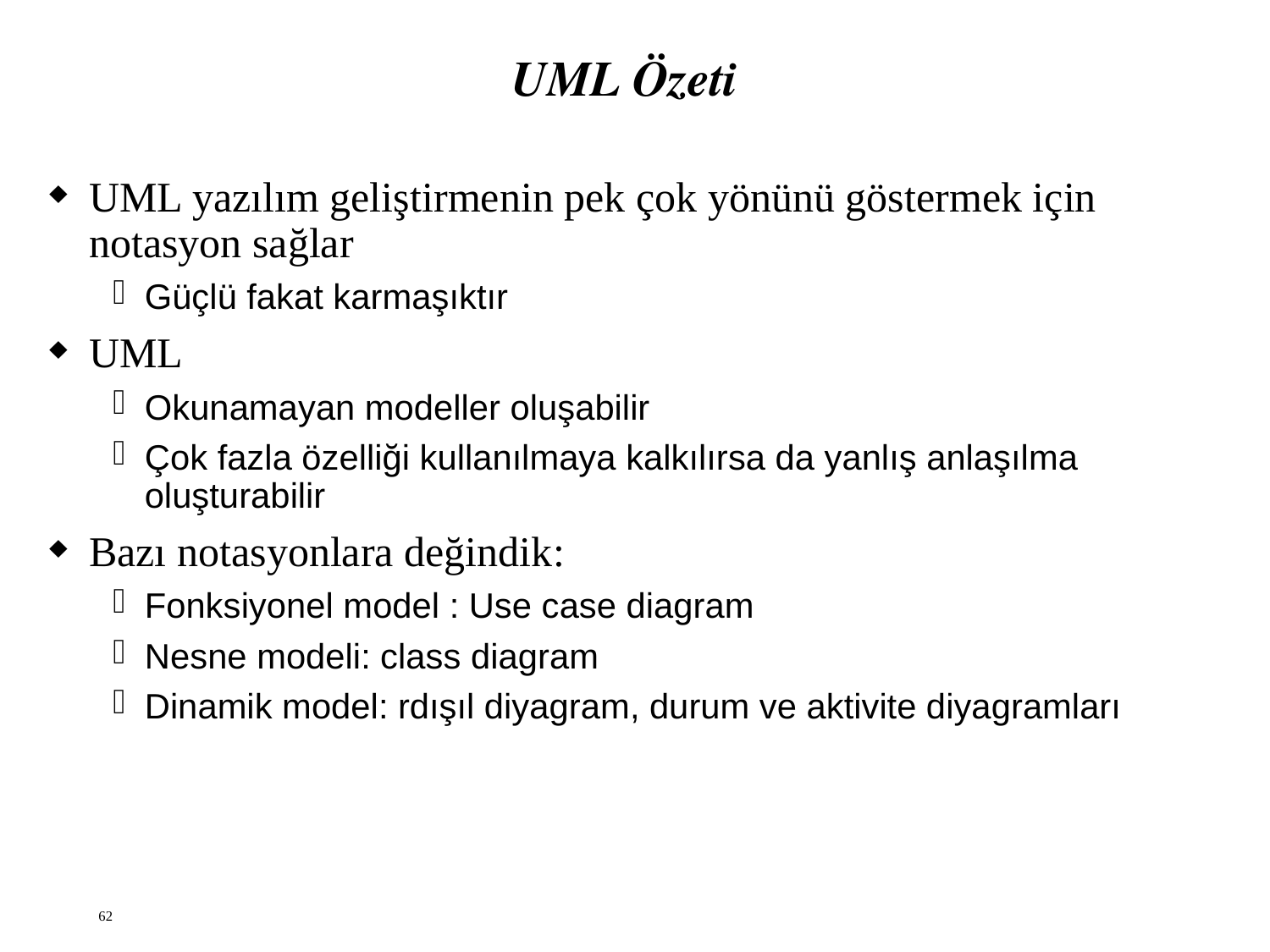

# UML Özeti
UML yazılım geliştirmenin pek çok yönünü göstermek için notasyon sağlar
Güçlü fakat karmaşıktır
UML
Okunamayan modeller oluşabilir
Çok fazla özelliği kullanılmaya kalkılırsa da yanlış anlaşılma oluşturabilir
Bazı notasyonlara değindik:
Fonksiyonel model : Use case diagram
Nesne modeli: class diagram
Dinamik model: rdışıl diyagram, durum ve aktivite diyagramları
62